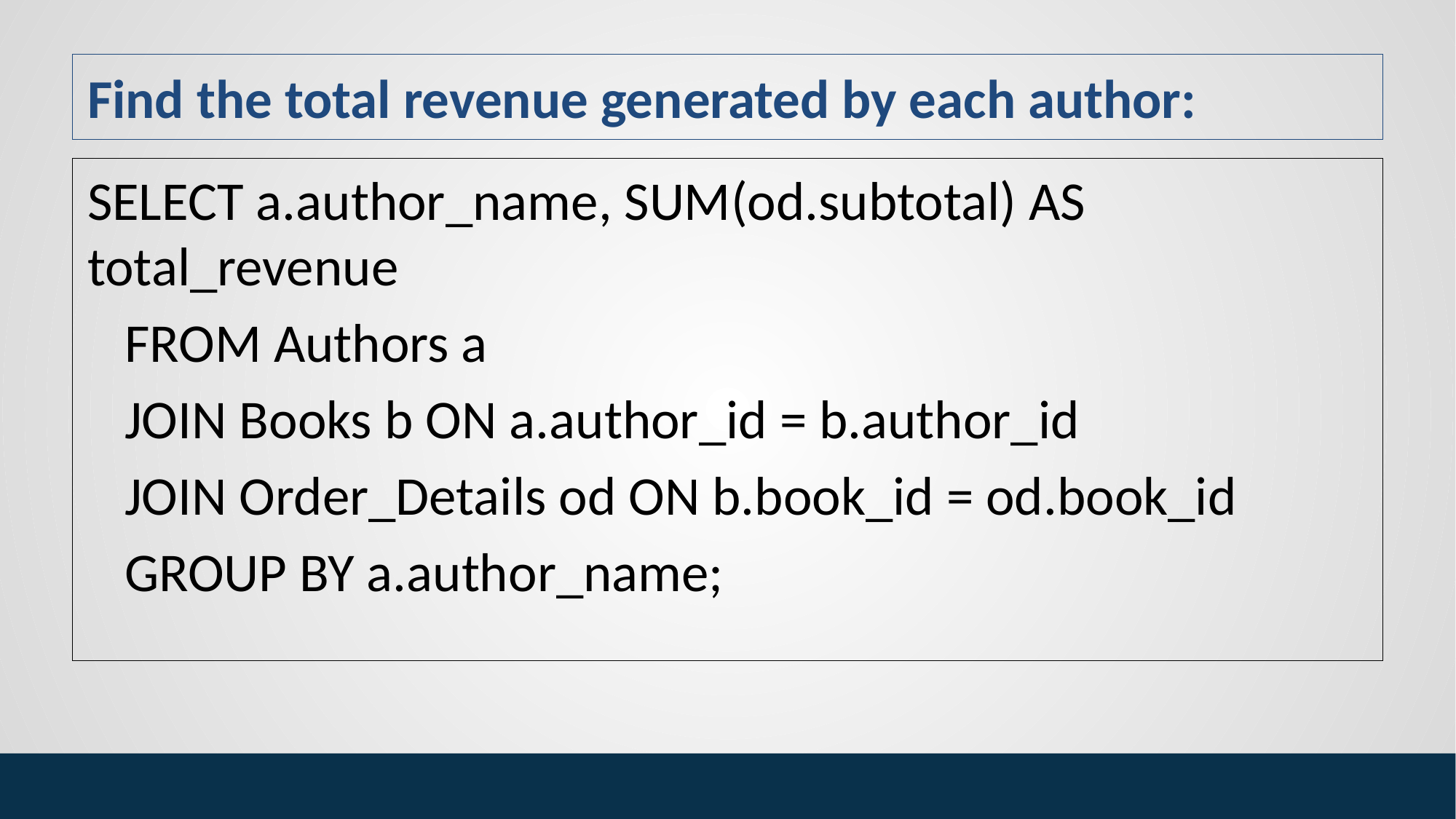

# Find the total revenue generated by each author:
SELECT a.author_name, SUM(od.subtotal) AS total_revenue
   FROM Authors a
   JOIN Books b ON a.author_id = b.author_id
   JOIN Order_Details od ON b.book_id = od.book_id
   GROUP BY a.author_name;